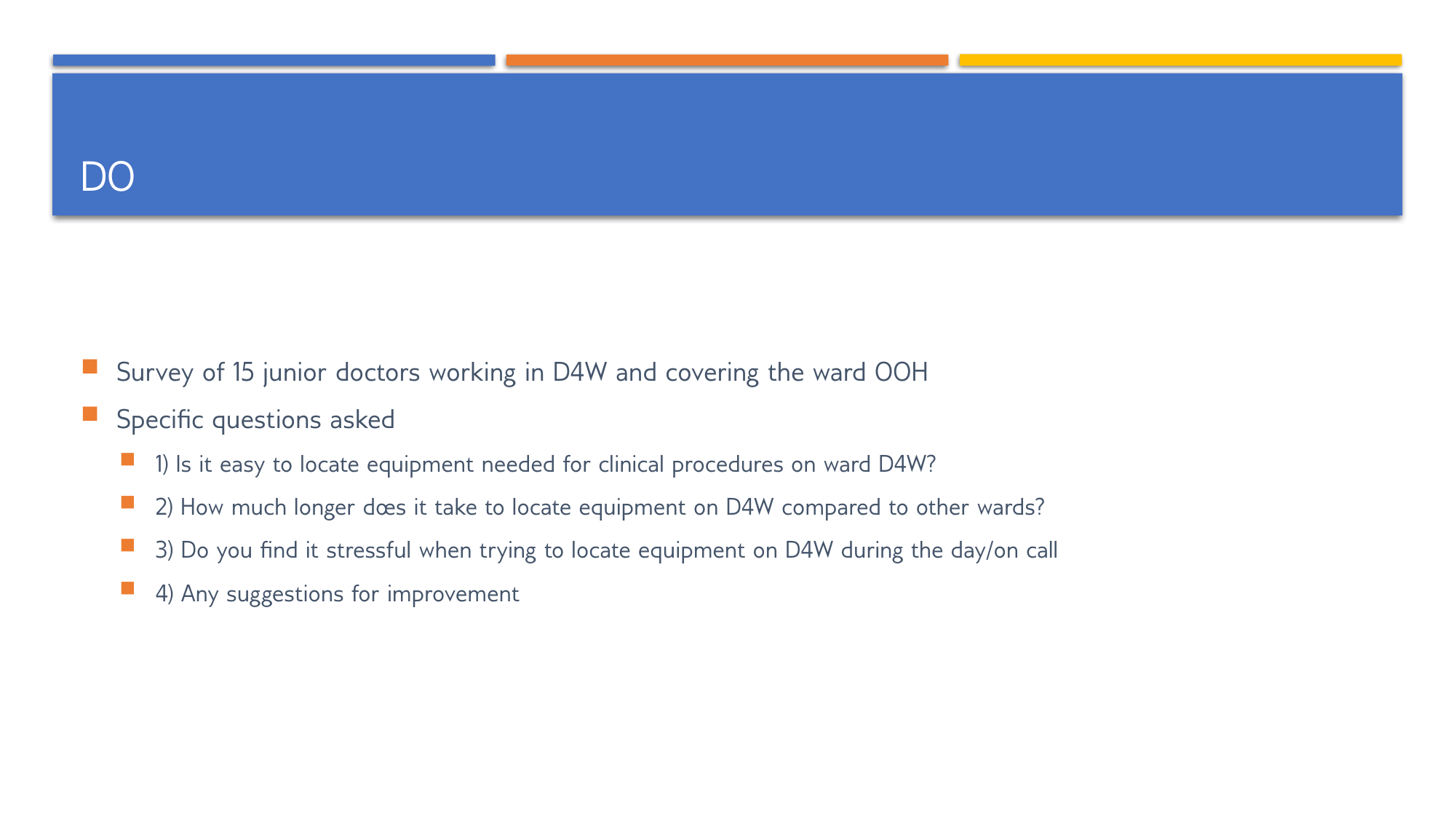

# Do
Survey of 15 junior doctors working in D4W and covering the ward OOH
Specific questions asked
1) Is it easy to locate equipment needed for clinical procedures on ward D4W?
2) How much longer does it take to locate equipment on D4W compared to other wards?
3) Do you find it stressful when trying to locate equipment on D4W during the day/on call
4) Any suggestions for improvement